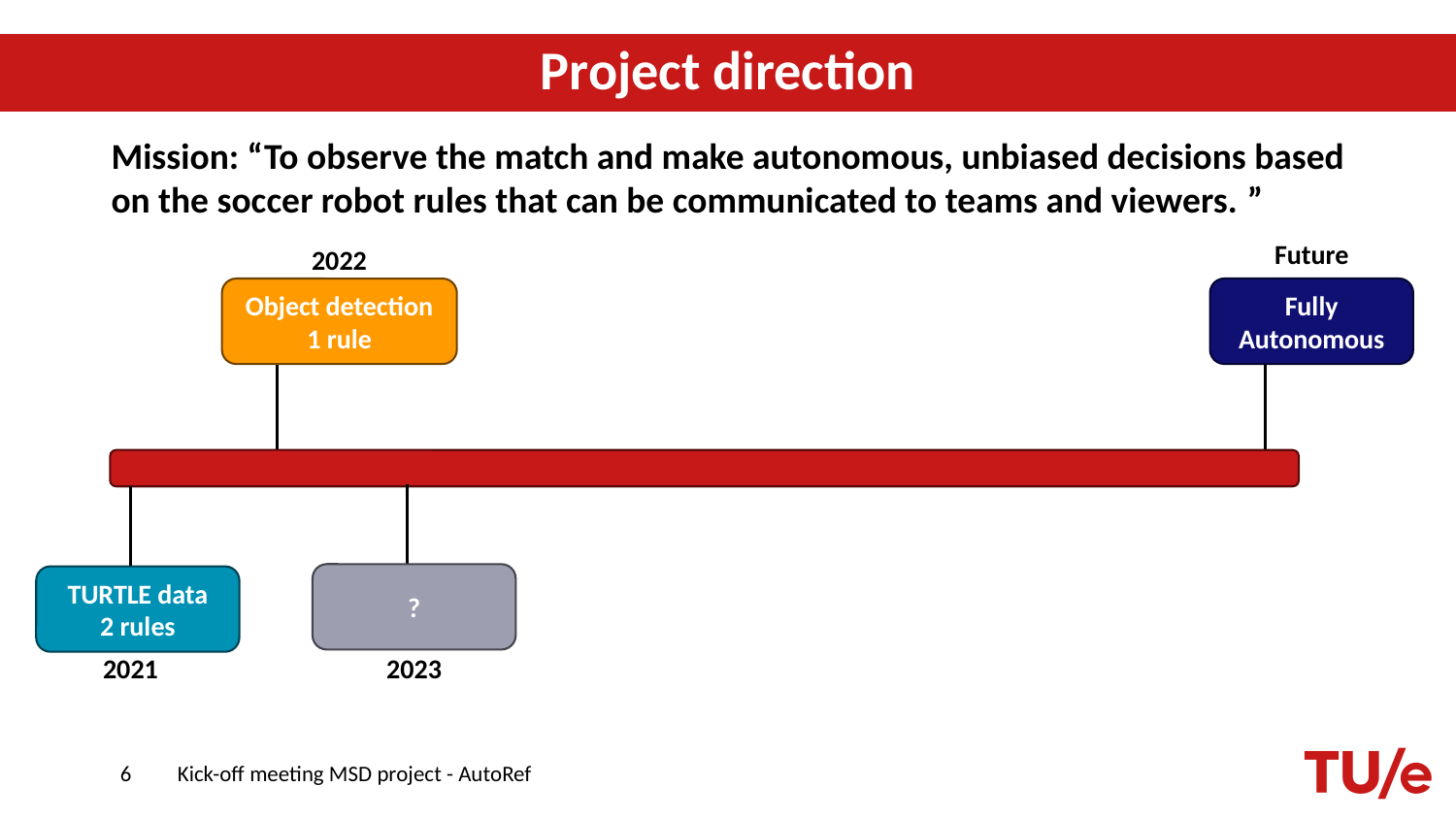

# Project direction
Mission: “To observe the match and make autonomous, unbiased decisions based on the soccer robot rules that can be communicated to teams and viewers. ”
Future
2022
Fully Autonomous
Object detection
1 rule

?
TURTLE data
2 rules
2023
2021
6
Kick-off meeting MSD project - AutoRef